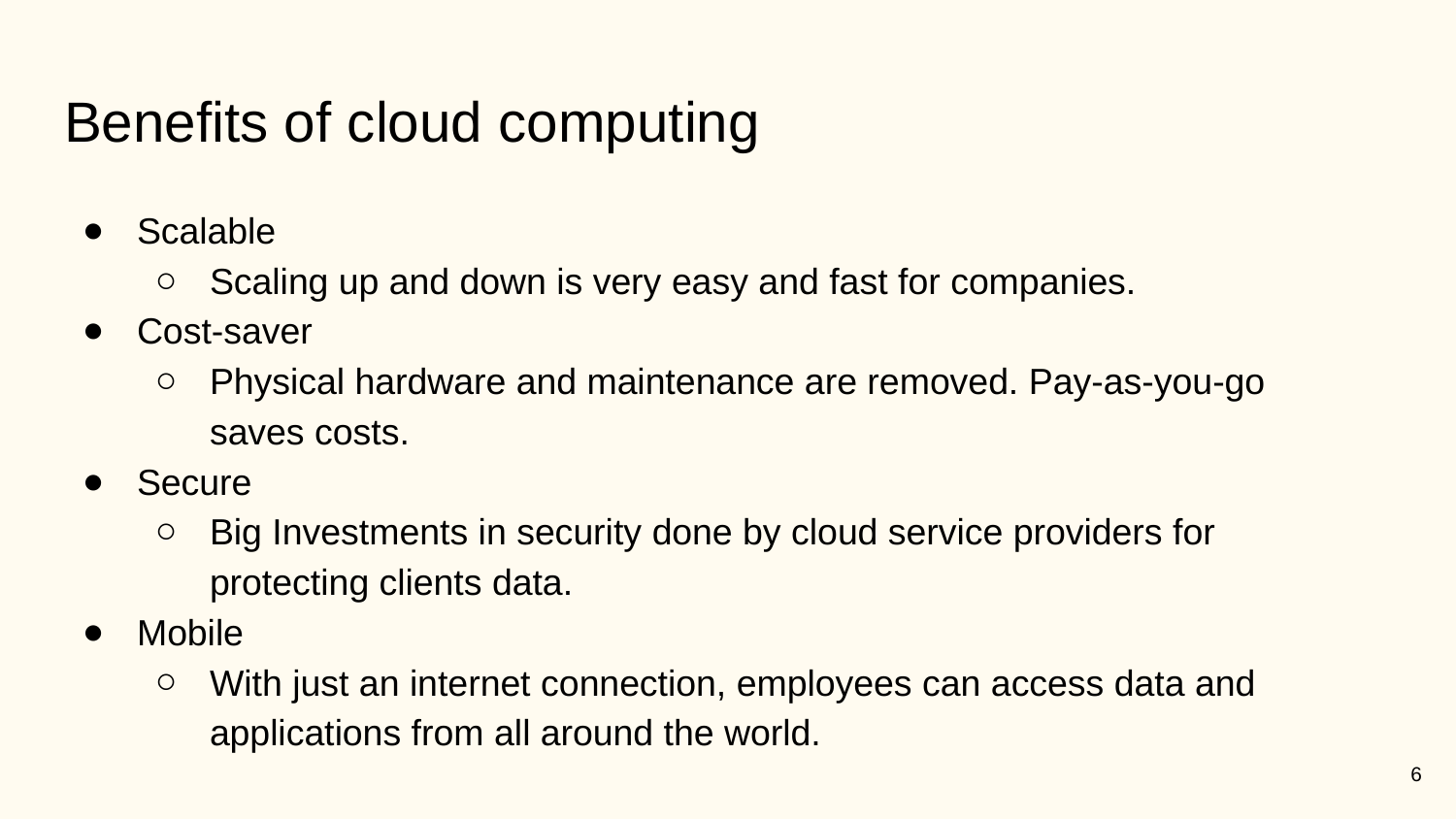

# Benefits of cloud computing
Scalable
Scaling up and down is very easy and fast for companies.
Cost-saver
Physical hardware and maintenance are removed. Pay-as-you-go saves costs.
Secure
Big Investments in security done by cloud service providers for protecting clients data.
Mobile
With just an internet connection, employees can access data and applications from all around the world.
6